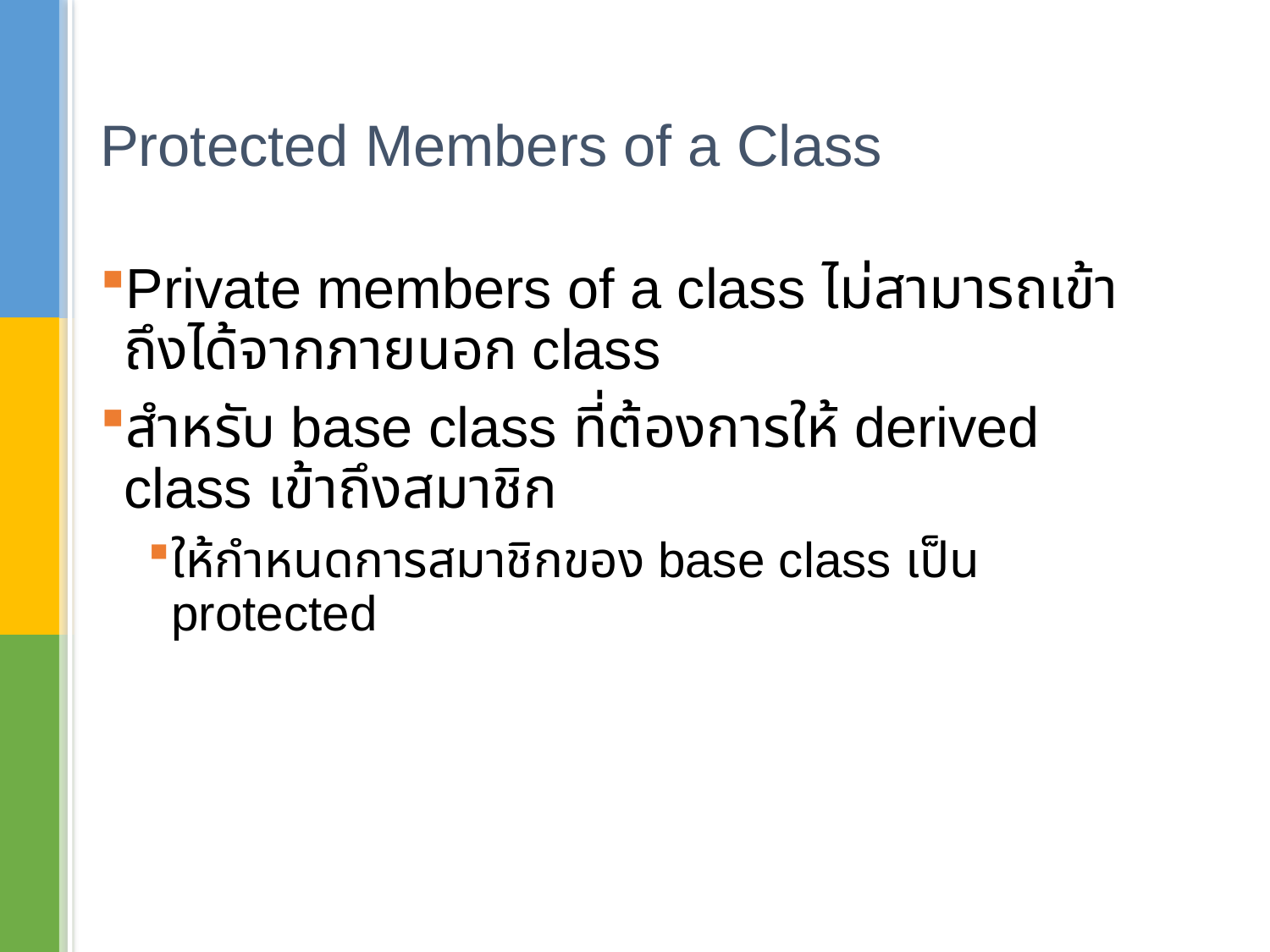

# Protected Members of a Class
Private members of a class ไม่สามารถเข้าถึงได้จากภายนอก class
สำหรับ base class ที่ต้องการให้ derived class เข้าถึงสมาชิก
ให้กำหนดการสมาชิกของ base class เป็น protected